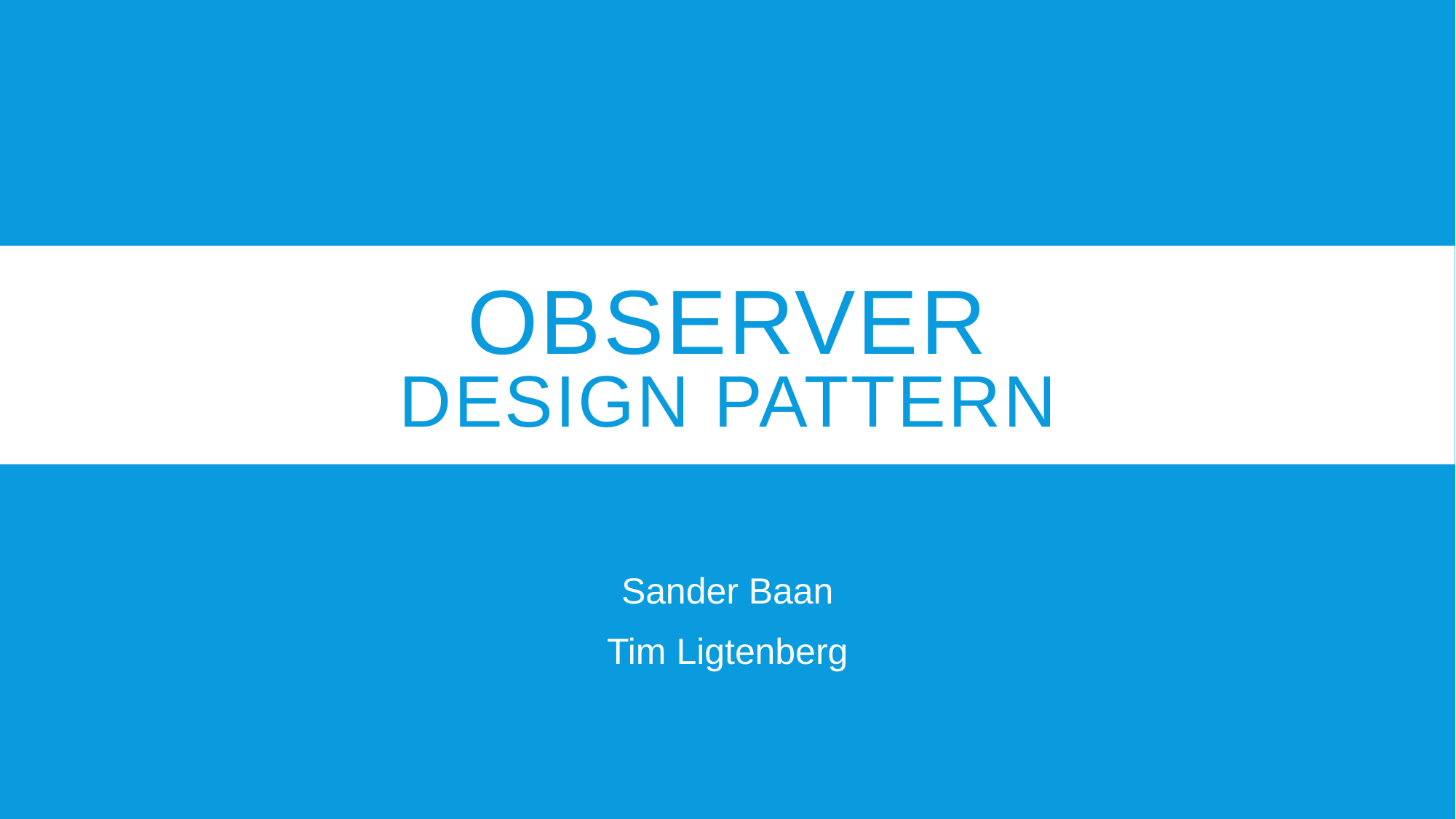

# Observer design pattern
Sander Baan
Tim Ligtenberg